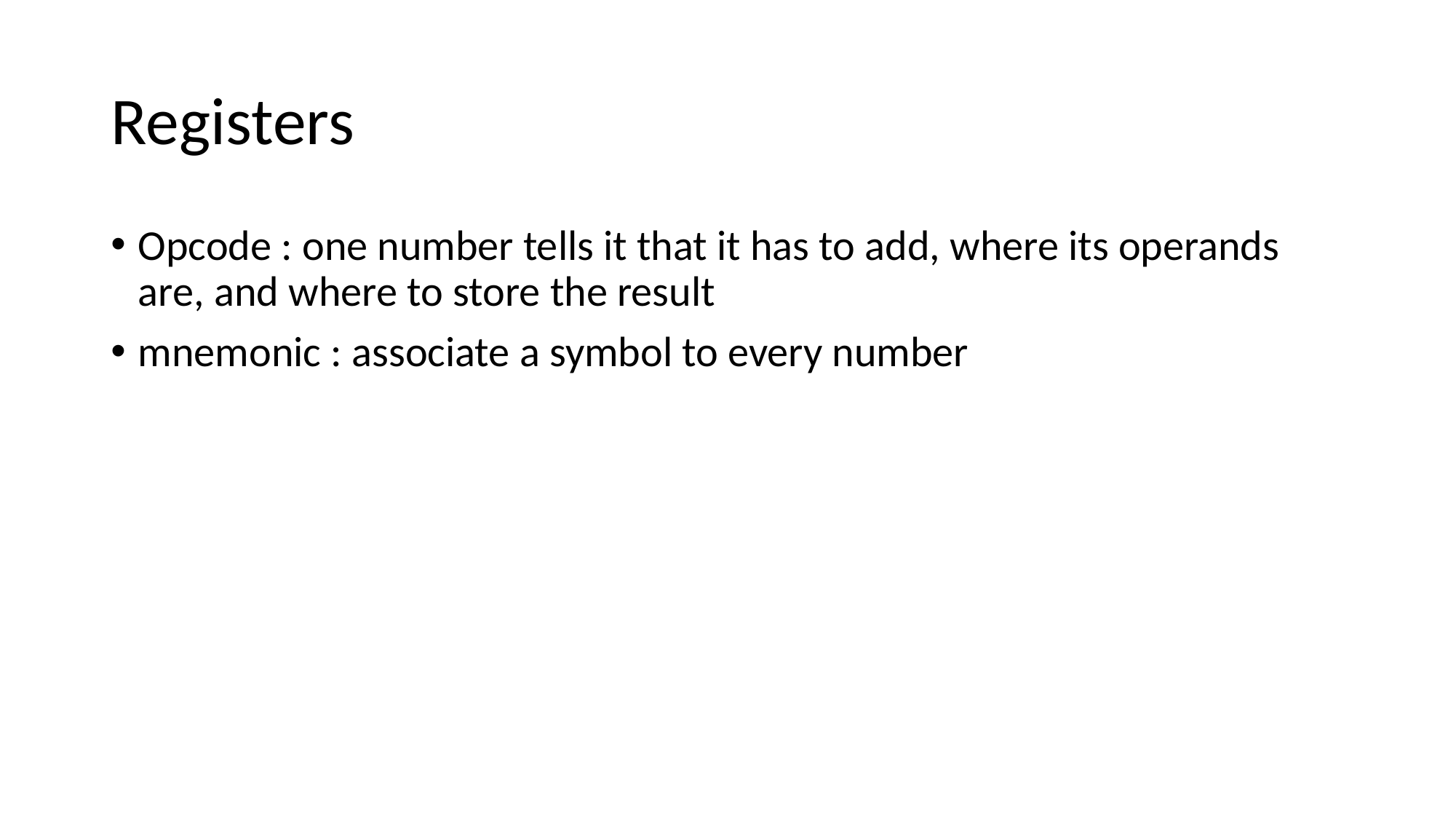

# Registers
Opcode : one number tells it that it has to add, where its operands are, and where to store the result
mnemonic : associate a symbol to every number